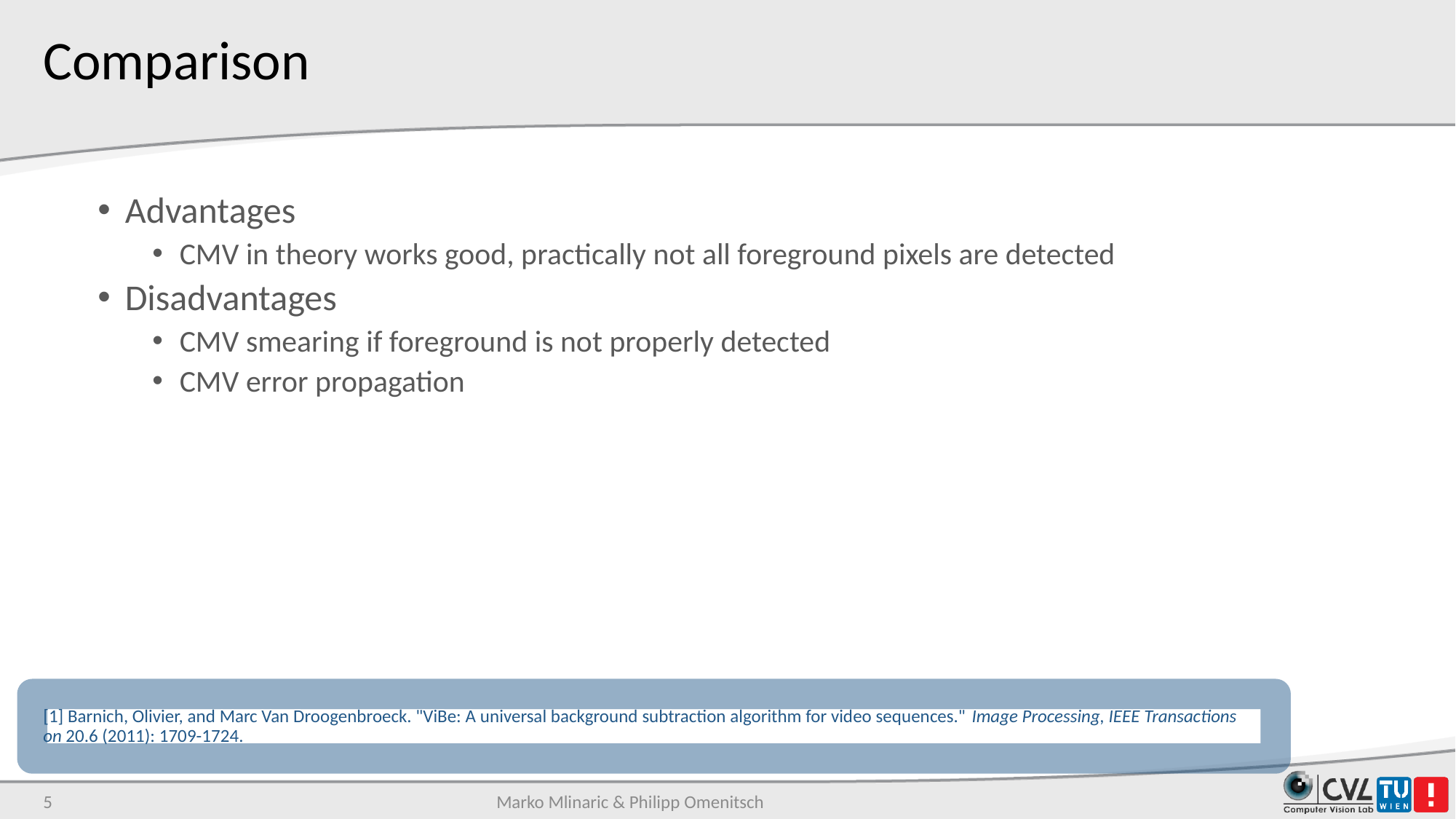

# Comparison
Advantages
CMV in theory works good, practically not all foreground pixels are detected
Disadvantages
CMV smearing if foreground is not properly detected
CMV error propagation
[1] Barnich, Olivier, and Marc Van Droogenbroeck. "ViBe: A universal background subtraction algorithm for video sequences." Image Processing, IEEE Transactions on 20.6 (2011): 1709-1724.
5
Marko Mlinaric & Philipp Omenitsch